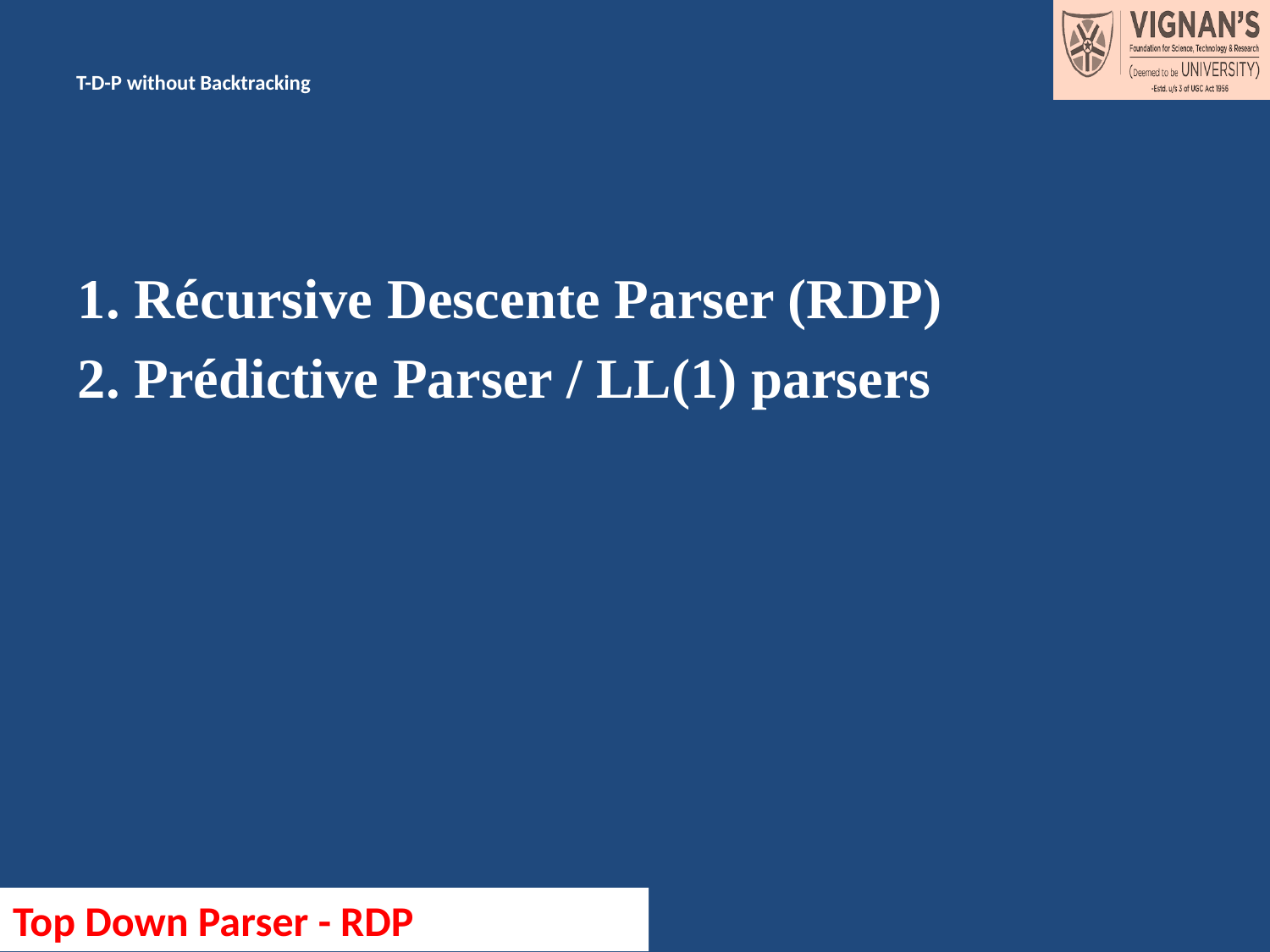

# T-D-P without Backtracking
1. Récursive Descente Parser (RDP)
2. Prédictive Parser / LL(1) parsers